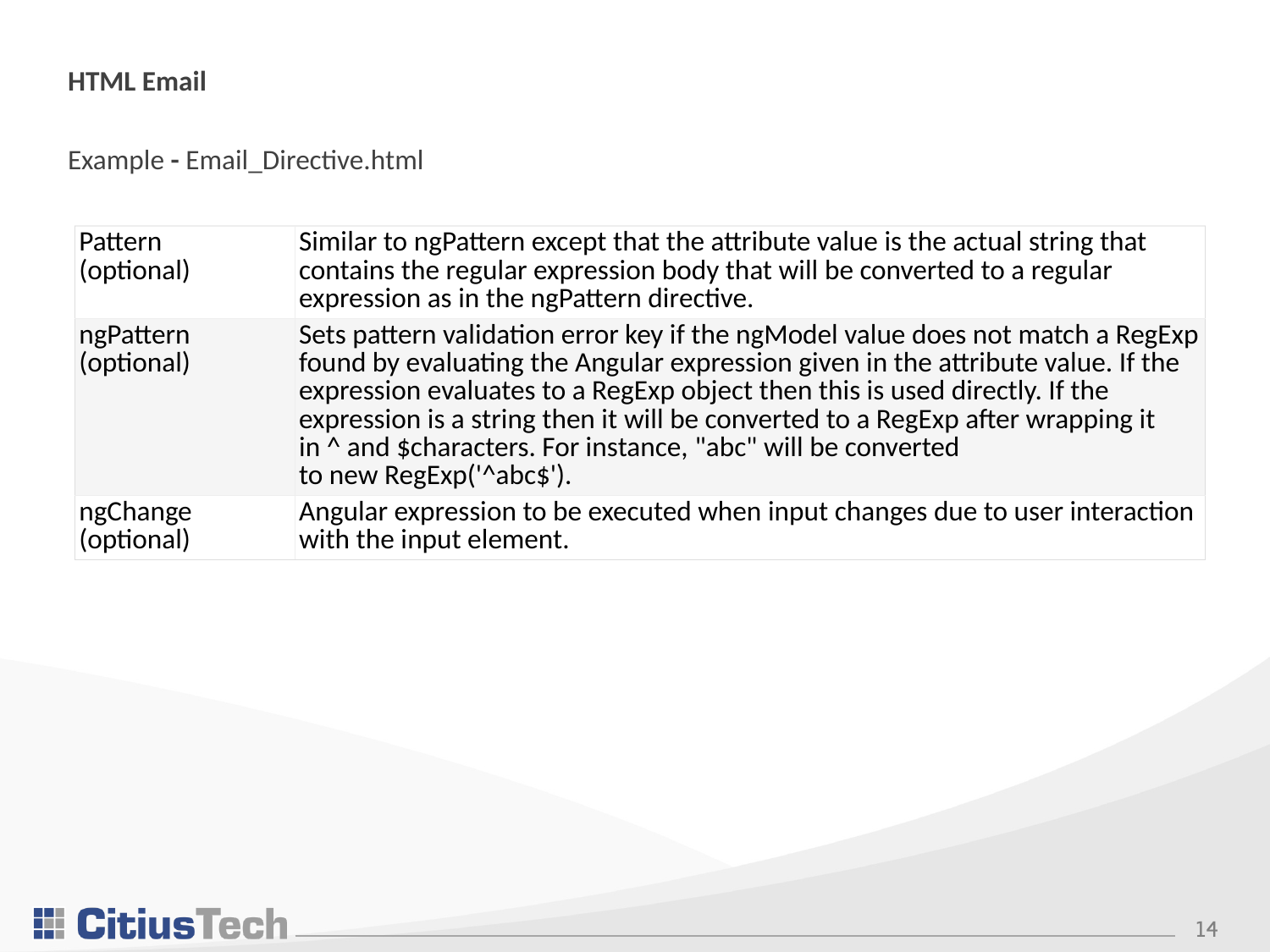

HTML Email

Example - Email_Directive.html

| Pattern (optional) | Similar to ngPattern except that the attribute value is the actual string that contains the regular expression body that will be converted to a regular expression as in the ngPattern directive. |
| --- | --- |
| ngPattern (optional) | Sets pattern validation error key if the ngModel value does not match a RegExp found by evaluating the Angular expression given in the attribute value. If the expression evaluates to a RegExp object then this is used directly. If the expression is a string then it will be converted to a RegExp after wrapping it in ^ and $characters. For instance, "abc" will be converted to new RegExp('^abc$'). |
| ngChange (optional) | Angular expression to be executed when input changes due to user interaction with the input element. |